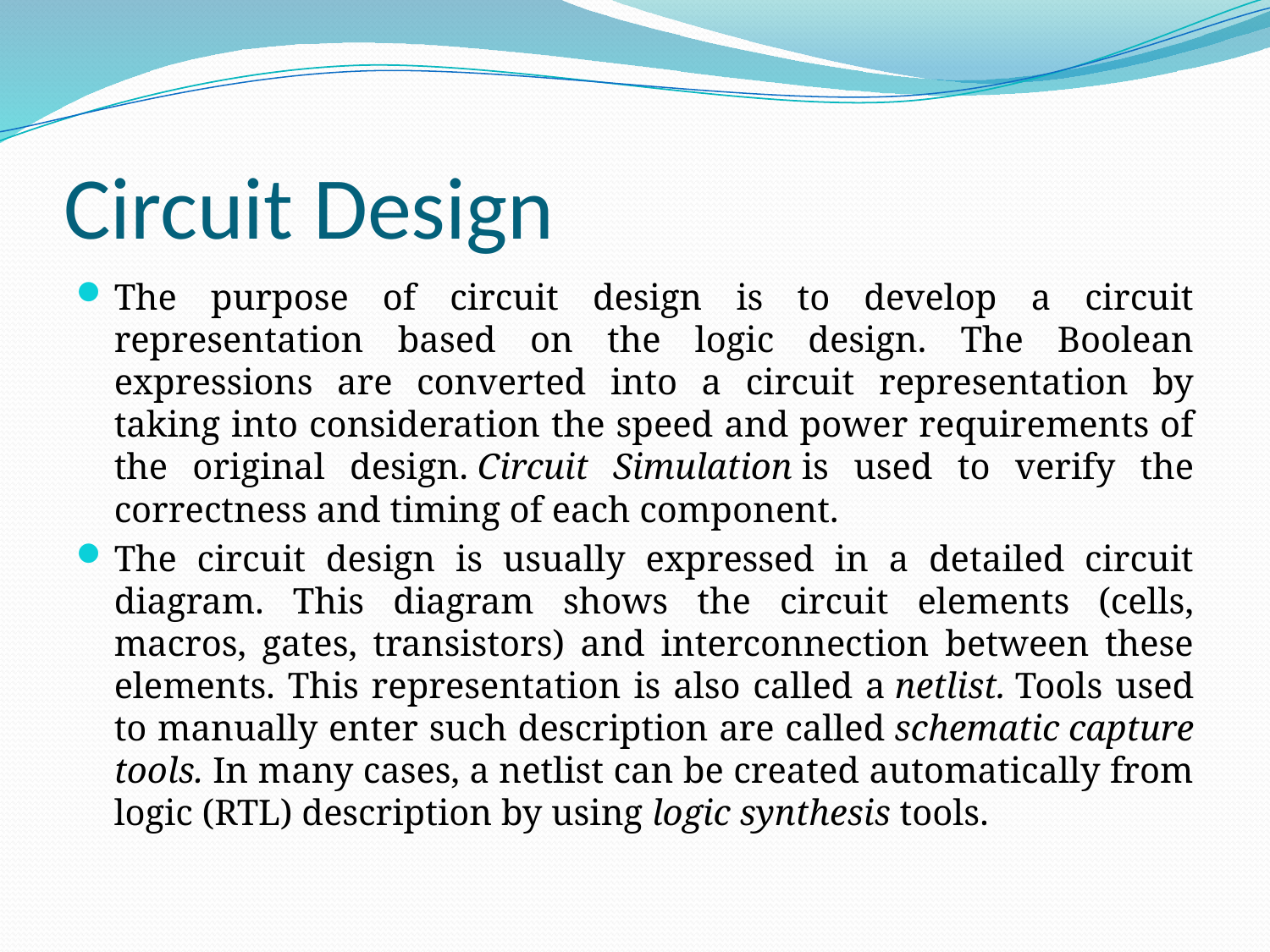

# Circuit Design
The purpose of circuit design is to develop a circuit representation based on the logic design. The Boolean expressions are converted into a circuit representation by taking into consideration the speed and power requirements of the original design. Circuit Simulation is used to verify the correctness and timing of each component.
The circuit design is usually expressed in a detailed circuit diagram. This diagram shows the circuit elements (cells, macros, gates, transistors) and interconnection between these elements. This representation is also called a netlist. Tools used to manually enter such description are called schematic capture tools. In many cases, a netlist can be created automatically from logic (RTL) description by using logic synthesis tools.